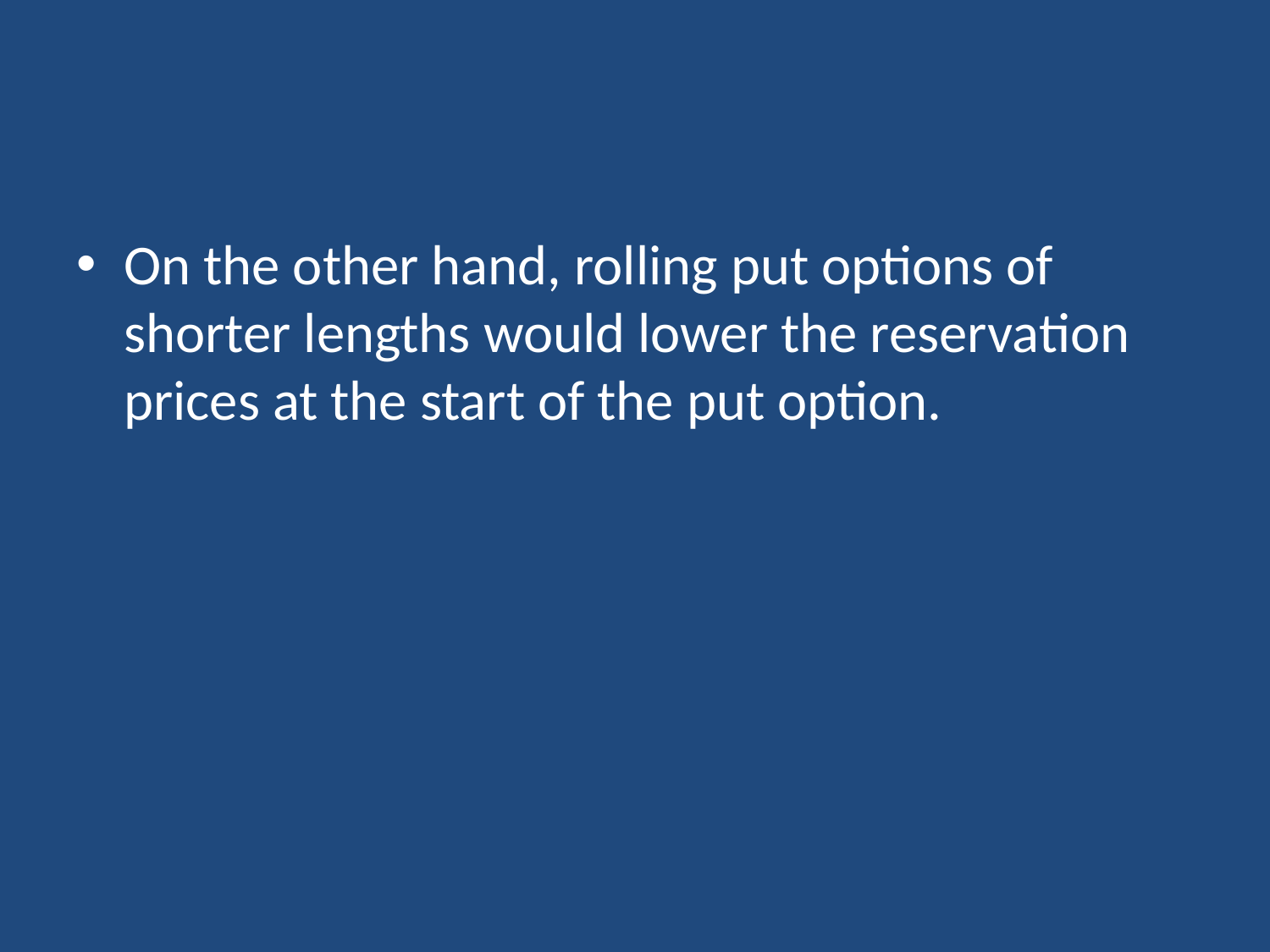

#
On the other hand, rolling put options of  shorter lengths would lower the reservation prices at the start of the put option.